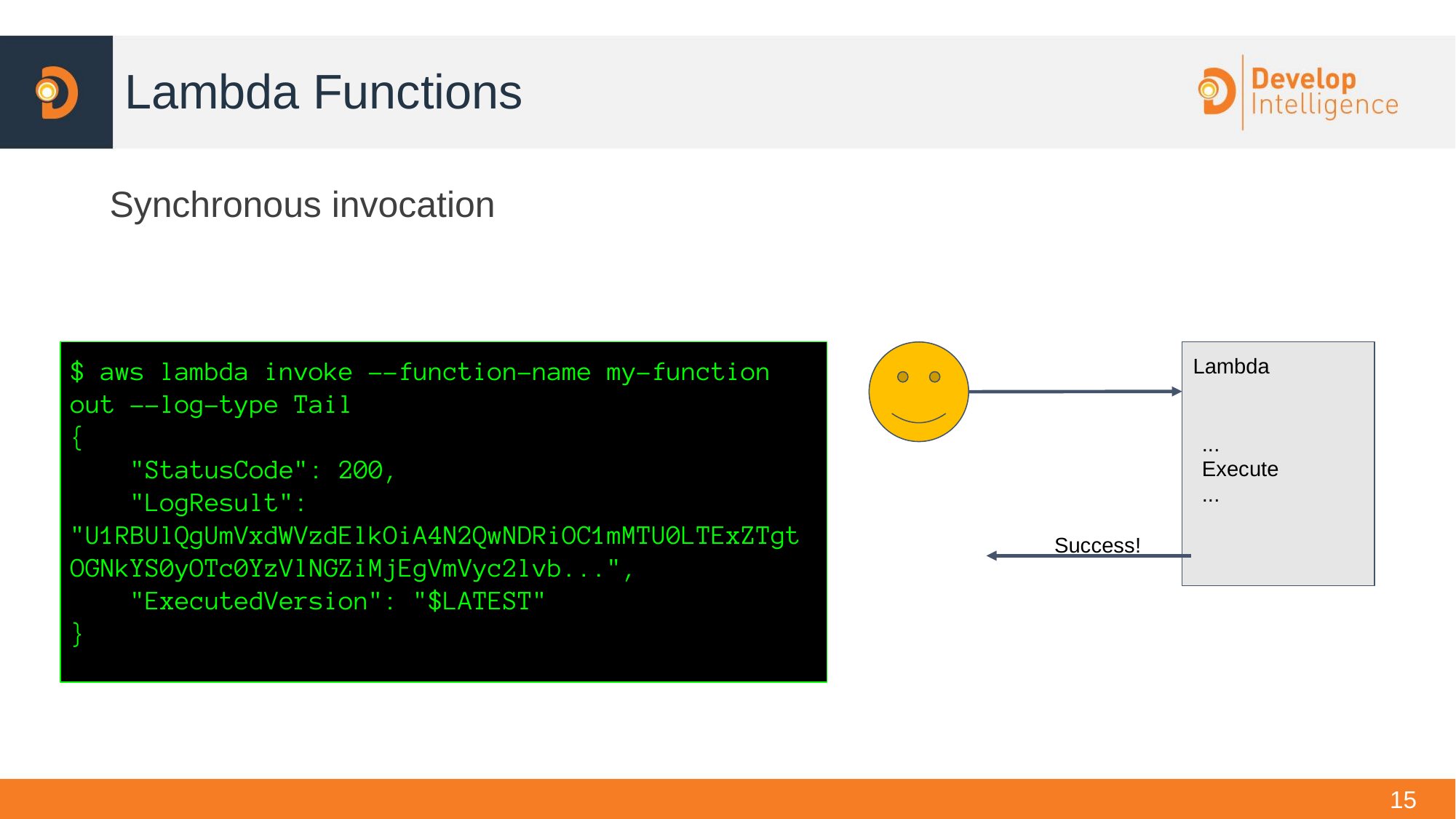

# Lambda Functions
Synchronous invocation

Lambda
$ aws lambda invoke --function-name my-function out --log-type Tail
{
    "StatusCode": 200,
    "LogResult": "U1RBUlQgUmVxdWVzdElkOiA4N2QwNDRiOC1mMTU0LTExZTgtOGNkYS0yOTc0YzVlNGZiMjEgVmVyc2lvb...",
    "ExecutedVersion": "$LATEST"
}

...
Execute
...
Success!
15